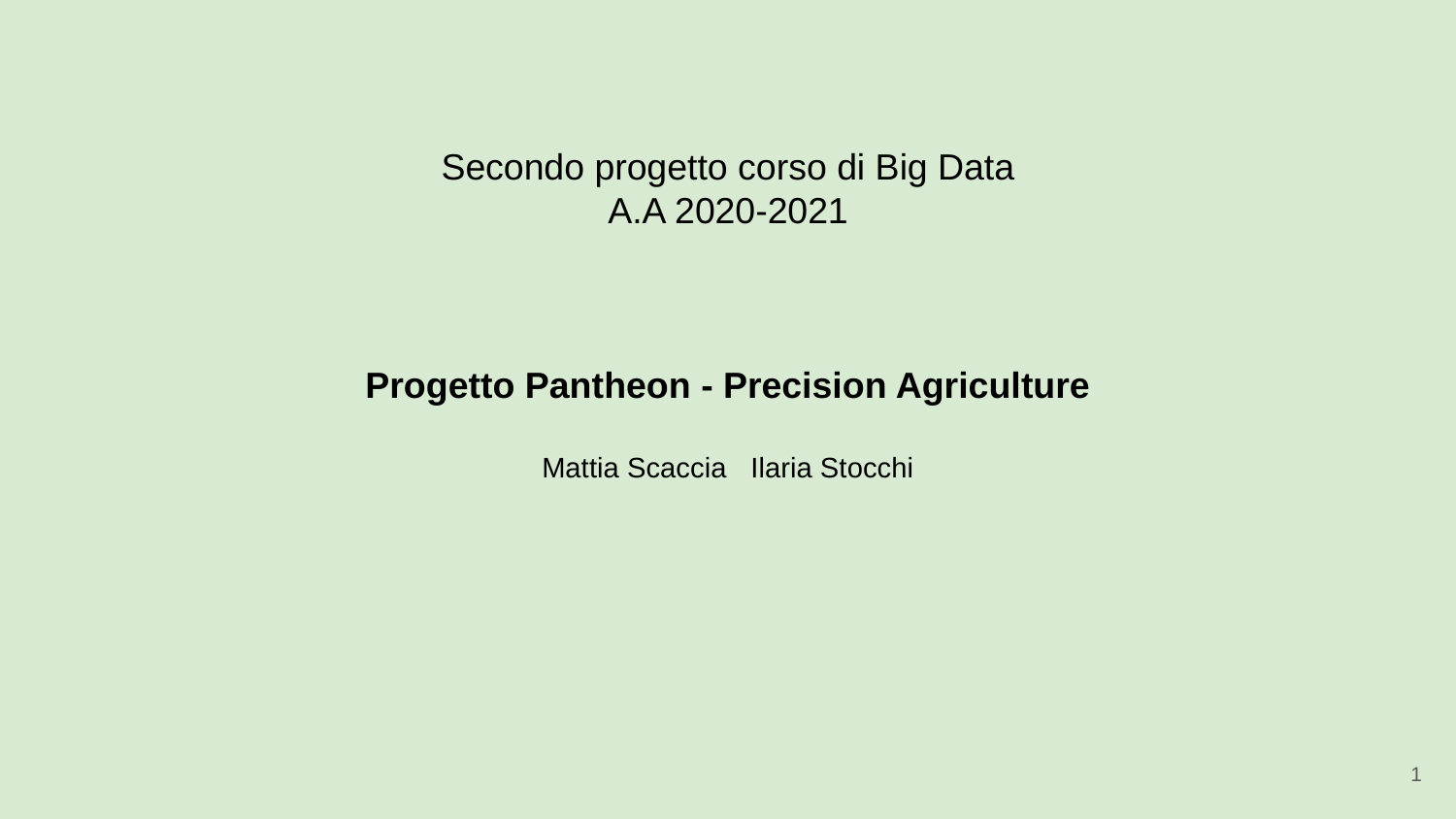

Secondo progetto corso di Big Data
A.A 2020-2021

Progetto Pantheon - Precision Agriculture

Mattia Scaccia   Ilaria Stocchi
1